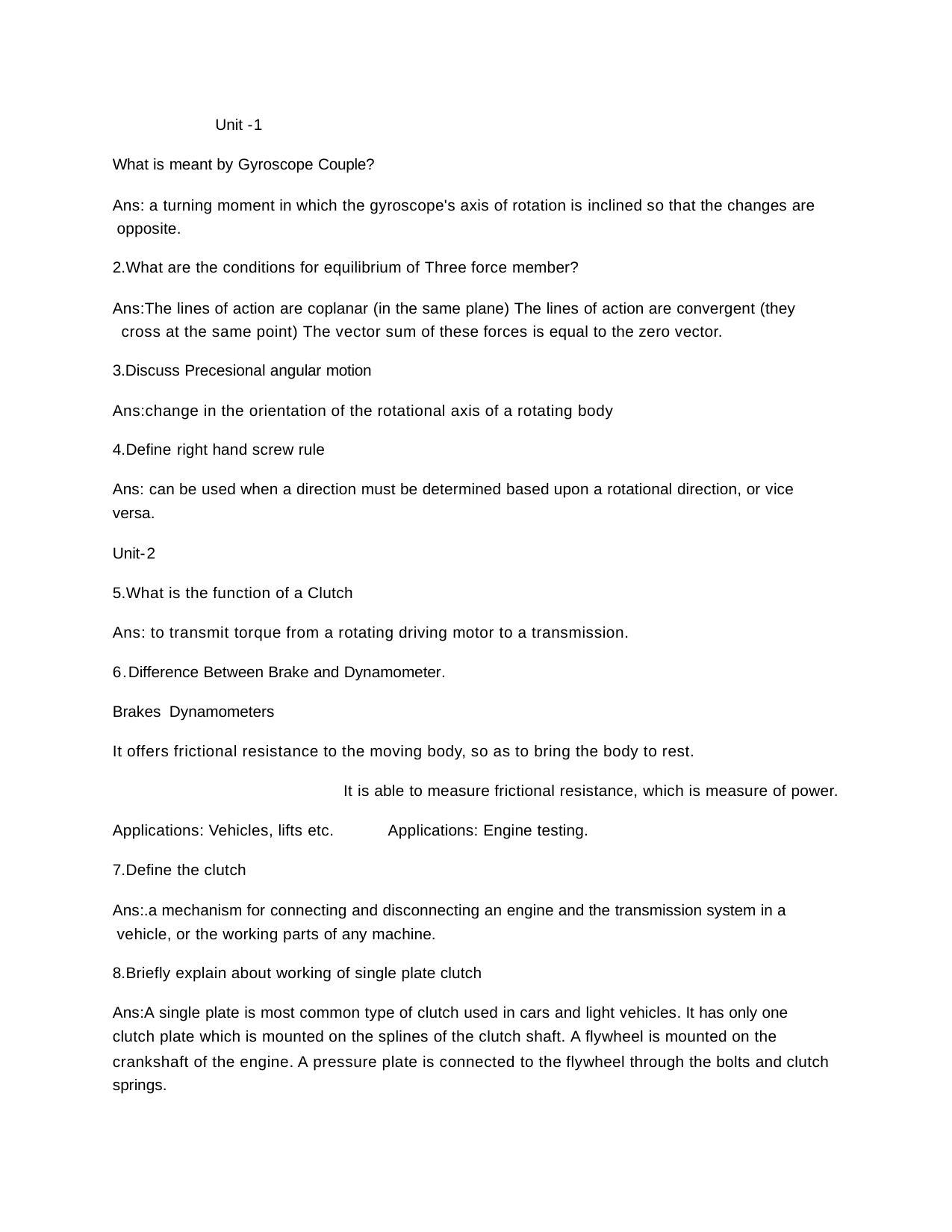

Unit -1
What is meant by Gyroscope Couple?
Ans: a turning moment in which the gyroscope's axis of rotation is inclined so that the changes are       opposite.
2.What are the conditions for equilibrium of Three force member?
Ans:The lines of action are coplanar (in the same plane) The lines of action are convergent (they            cross at the same point) The vector sum of these forces is equal to the zero vector.
3.Discuss Precesional angular motion
Ans:change in the orientation of the rotational axis of a rotating body
4.Define right hand screw rule
Ans: can be used when a direction must be determined based upon a rotational direction, or vice
versa.
Unit-2
5.What is the function of a Clutch
Ans: to transmit torque from a rotating driving motor to a transmission.
6.Difference Between Brake and Dynamometer.
Brakes Dynamometers
It offers frictional resistance to the moving body, so as to bring the body to rest.
It is able to measure frictional resistance, which is measure of power.
Applications: Vehicles, lifts etc.            Applications: Engine testing.
7.Define the clutch
Ans:.a mechanism for connecting and disconnecting an engine and the transmission system in a              vehicle, or the working parts of any machine.
8.Briefly explain about working of single plate clutch
Ans:A single plate is most common type of clutch used in cars and light vehicles. It has only one
clutch plate which is mounted on the splines of the clutch shaft. A flywheel is mounted on the
crankshaft of the engine. A pressure plate is connected to the flywheel through the bolts and clutch   springs.